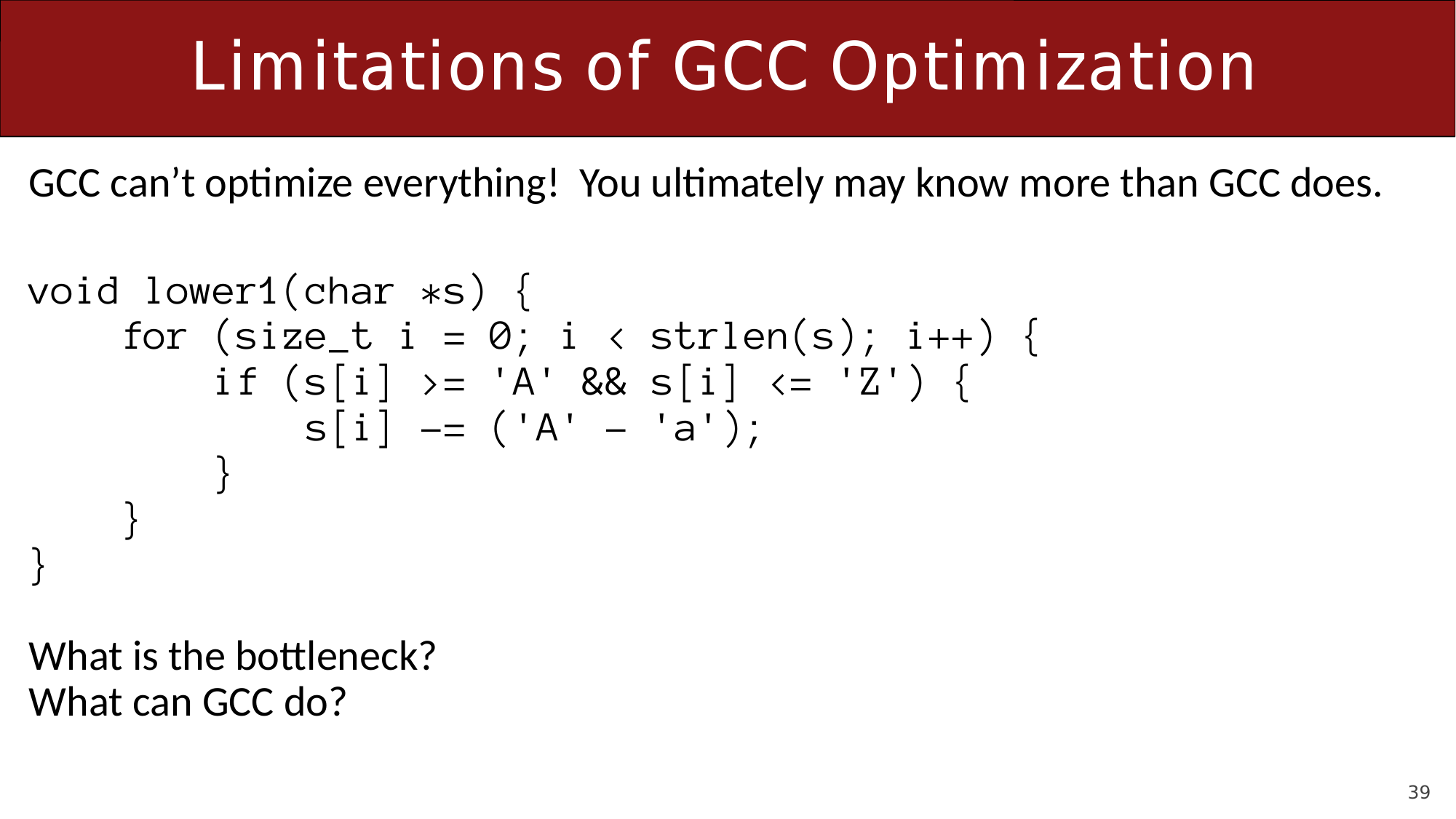

# Limitations of GCC Optimization
GCC can’t optimize everything!  You ultimately may know more than GCC does.

void lower1(char *s) {
    for (size_t i = 0; i < strlen(s); i++) {
        if (s[i] >= 'A' && s[i] <= 'Z') {
            s[i] -= ('A' - 'a');
        }
    }
}

What is the bottleneck?
What can GCC do?